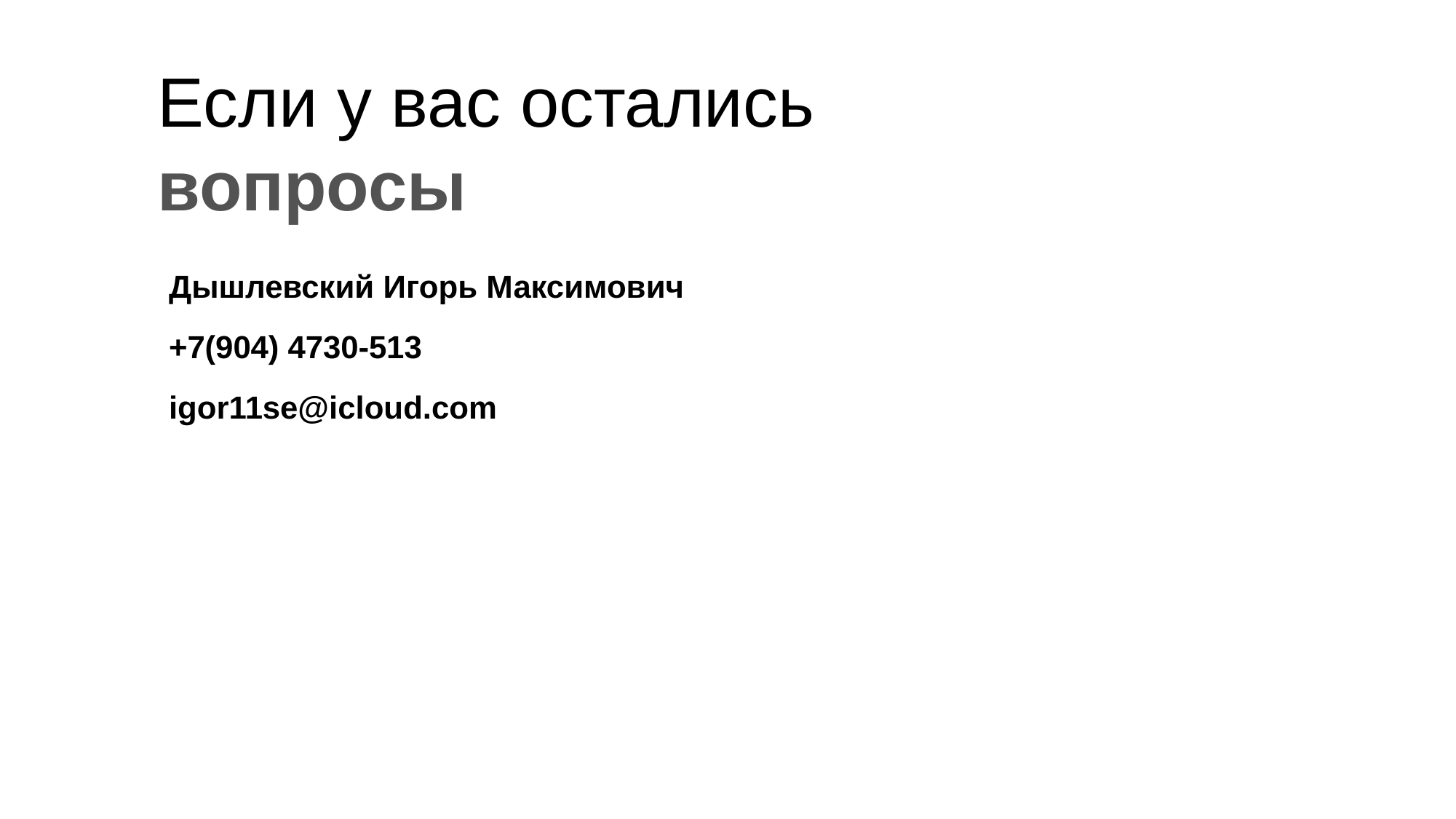

Если у вас остались вопросы
Дышлевский Игорь Максимович
+7(904) 4730-513
igor11se@icloud.com